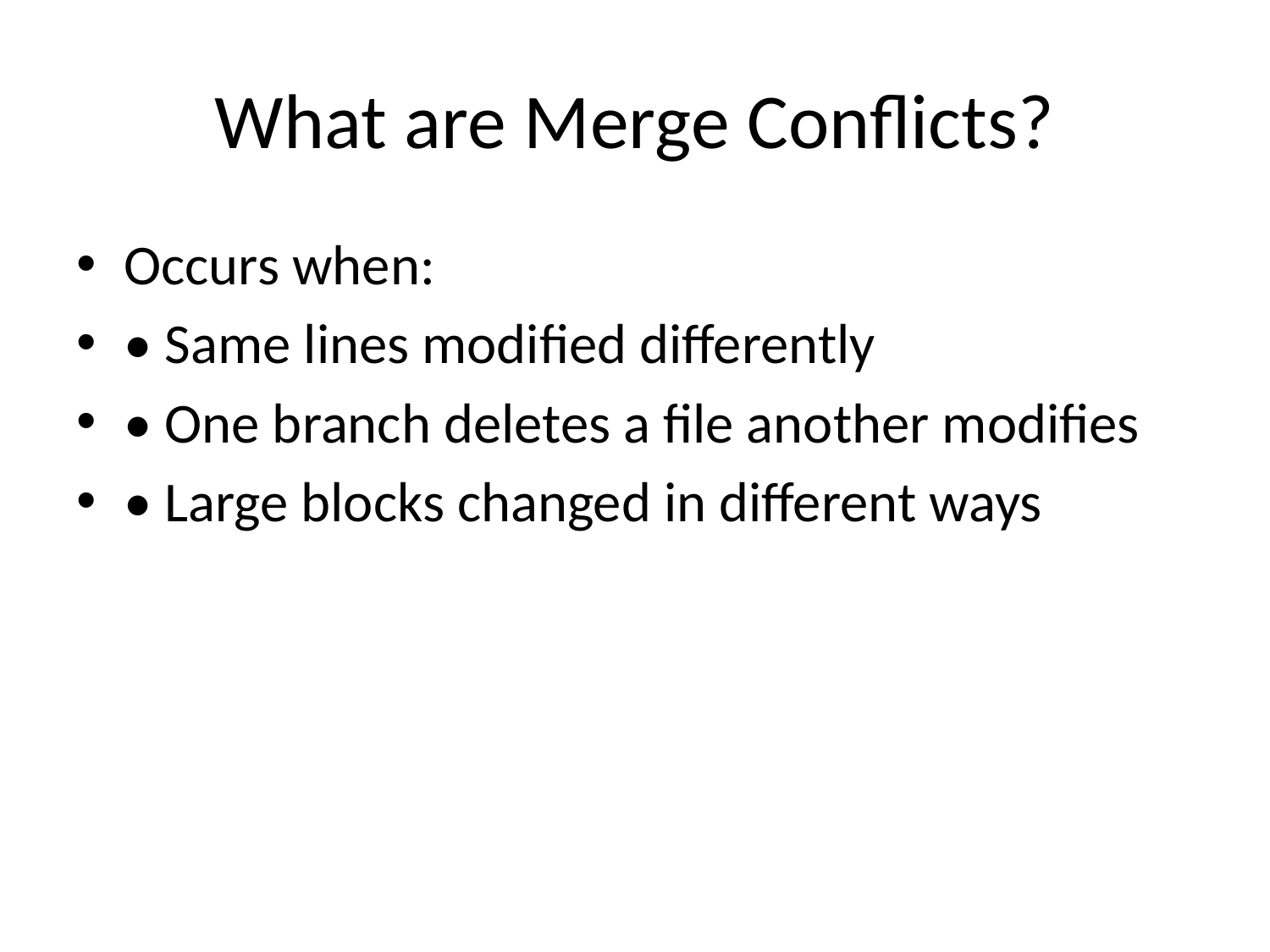

# What are Merge Conflicts?
Occurs when:
• Same lines modified differently
• One branch deletes a file another modifies
• Large blocks changed in different ways